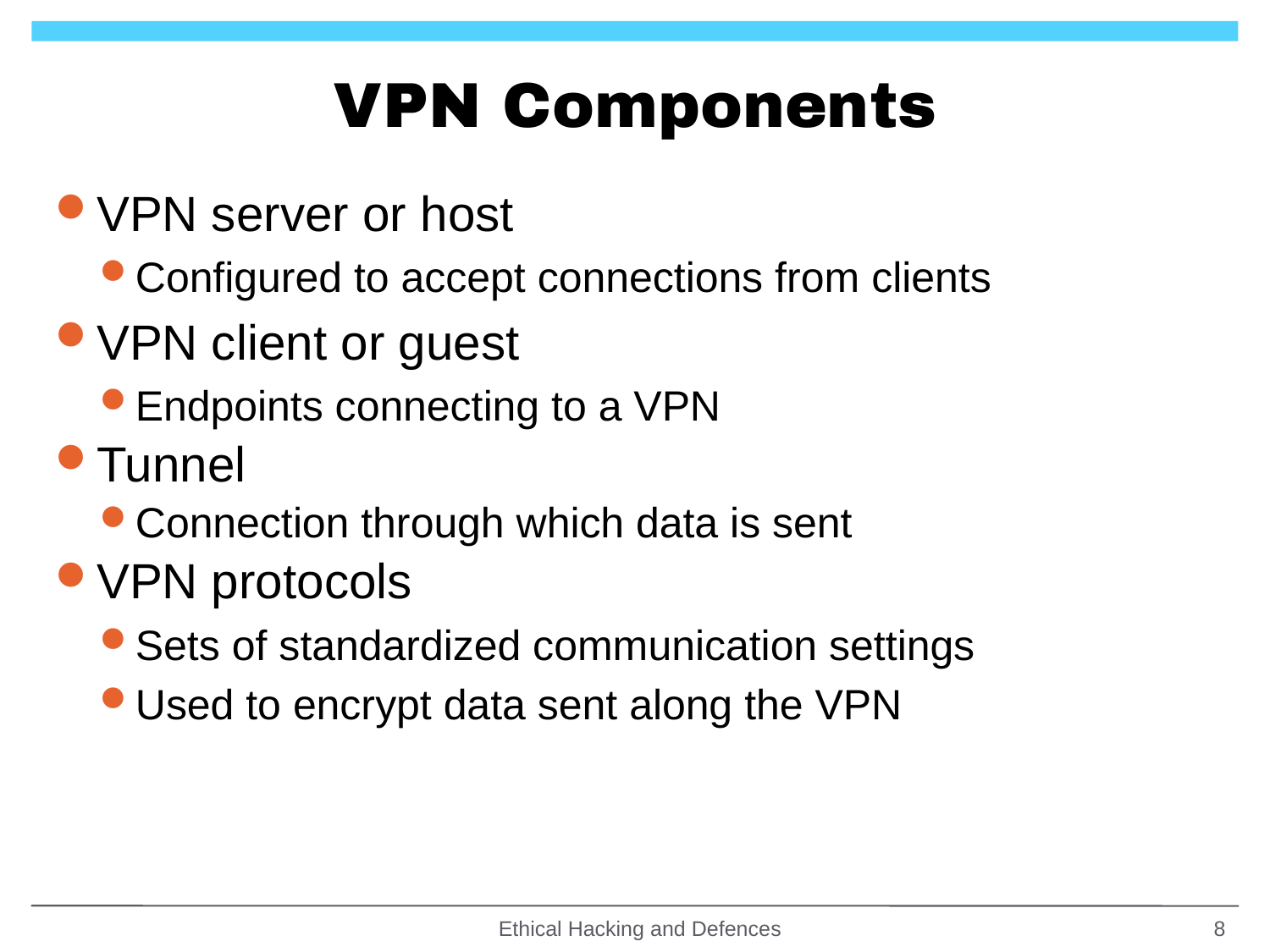

# VPN Components
VPN server or host
Configured to accept connections from clients
VPN client or guest
Endpoints connecting to a VPN
Tunnel
Connection through which data is sent
VPN protocols
Sets of standardized communication settings
Used to encrypt data sent along the VPN

Ethical Hacking and Defences
8